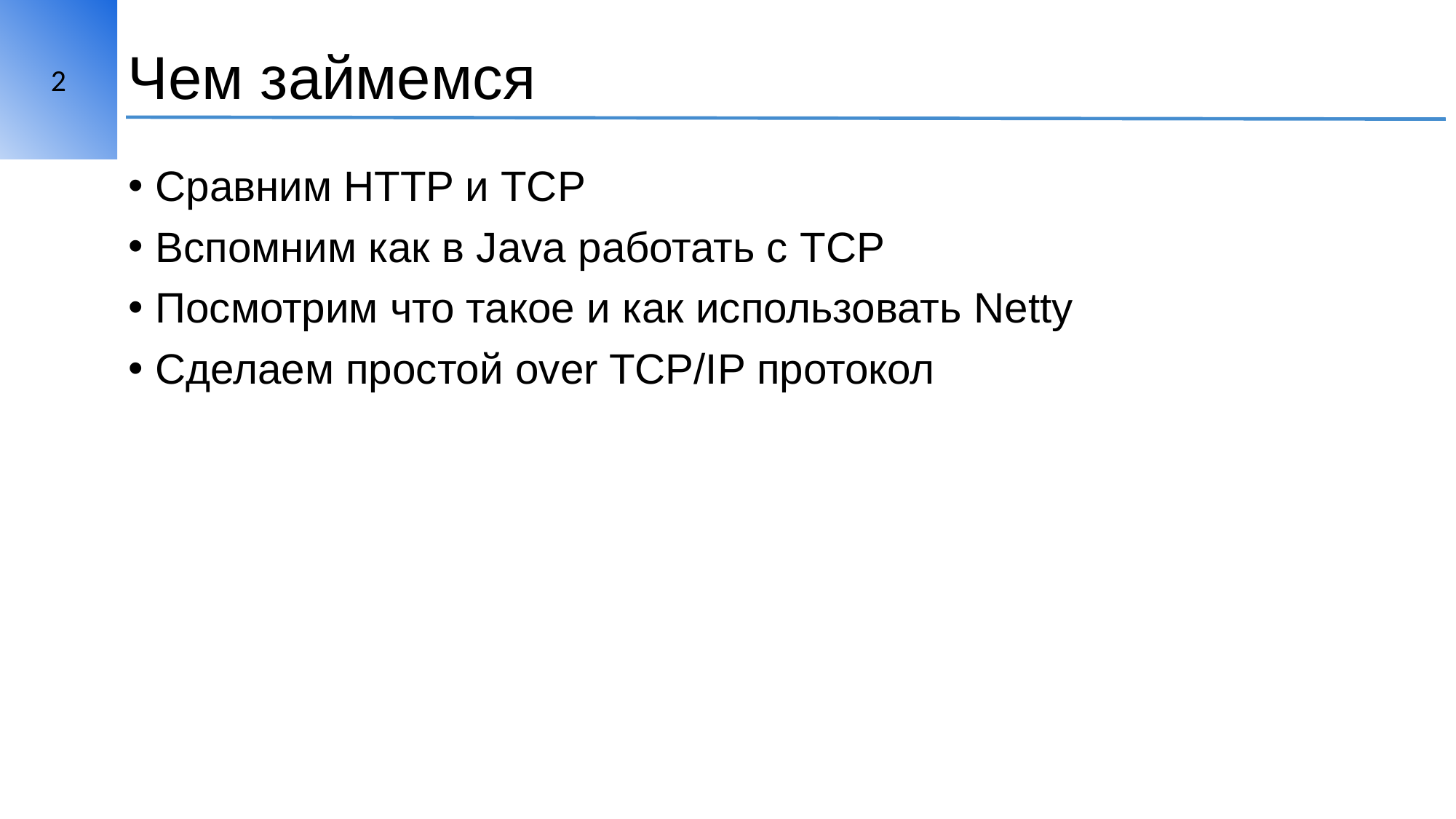

2
# Чем займемся
Сравним HTTP и TCP
Вспомним как в Java работать с TCP
Посмотрим что такое и как использовать Netty
Сделаем простой over TCP/IP протокол